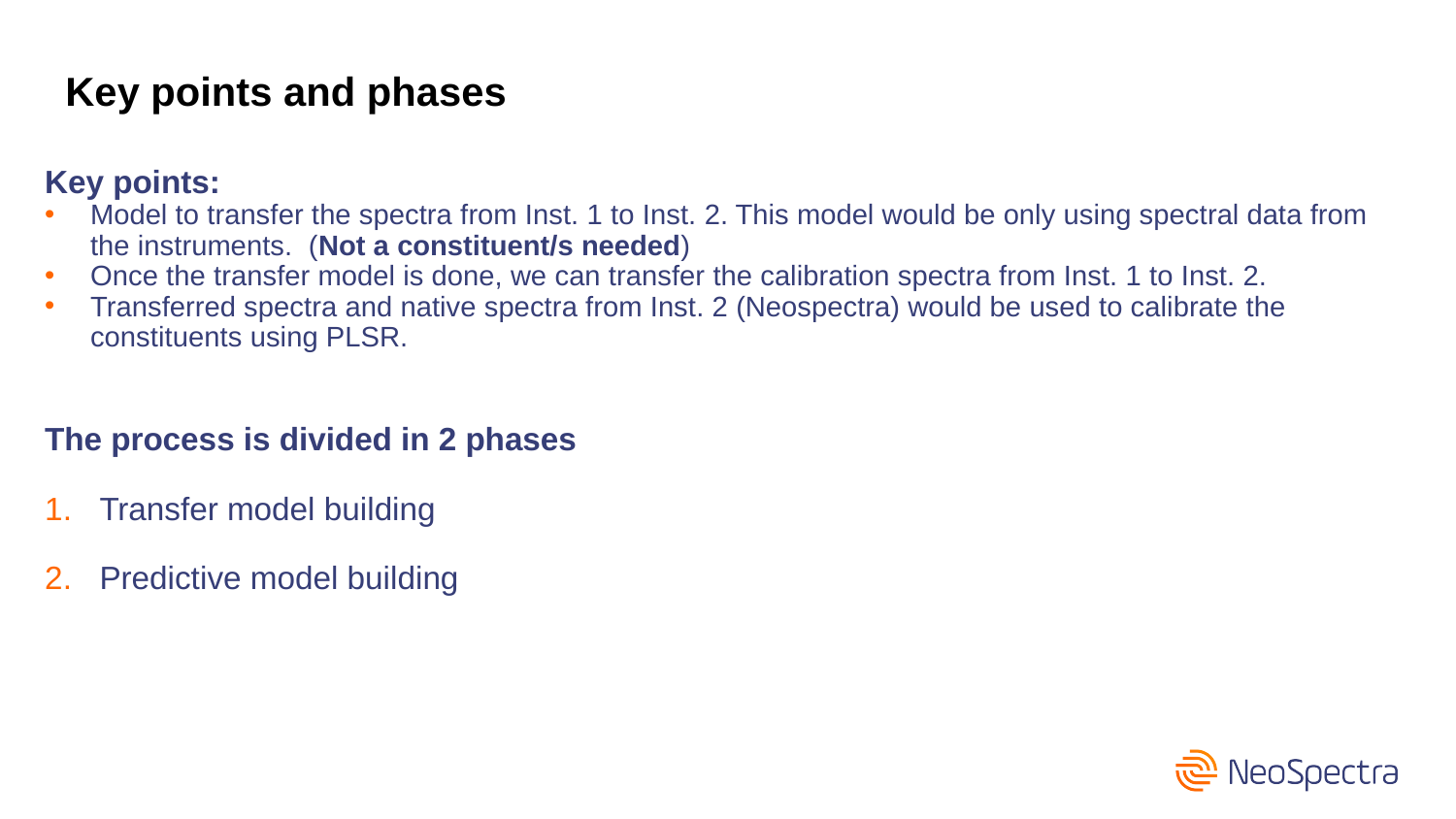

Key points and phases
Key points:
Model to transfer the spectra from Inst. 1 to Inst. 2. This model would be only using spectral data from the instruments.  (Not a constituent/s needed)
Once the transfer model is done, we can transfer the calibration spectra from Inst. 1 to Inst. 2.
Transferred spectra and native spectra from Inst. 2 (Neospectra) would be used to calibrate the constituents using PLSR.

The process is divided in 2 phases

Transfer model building

Predictive model building